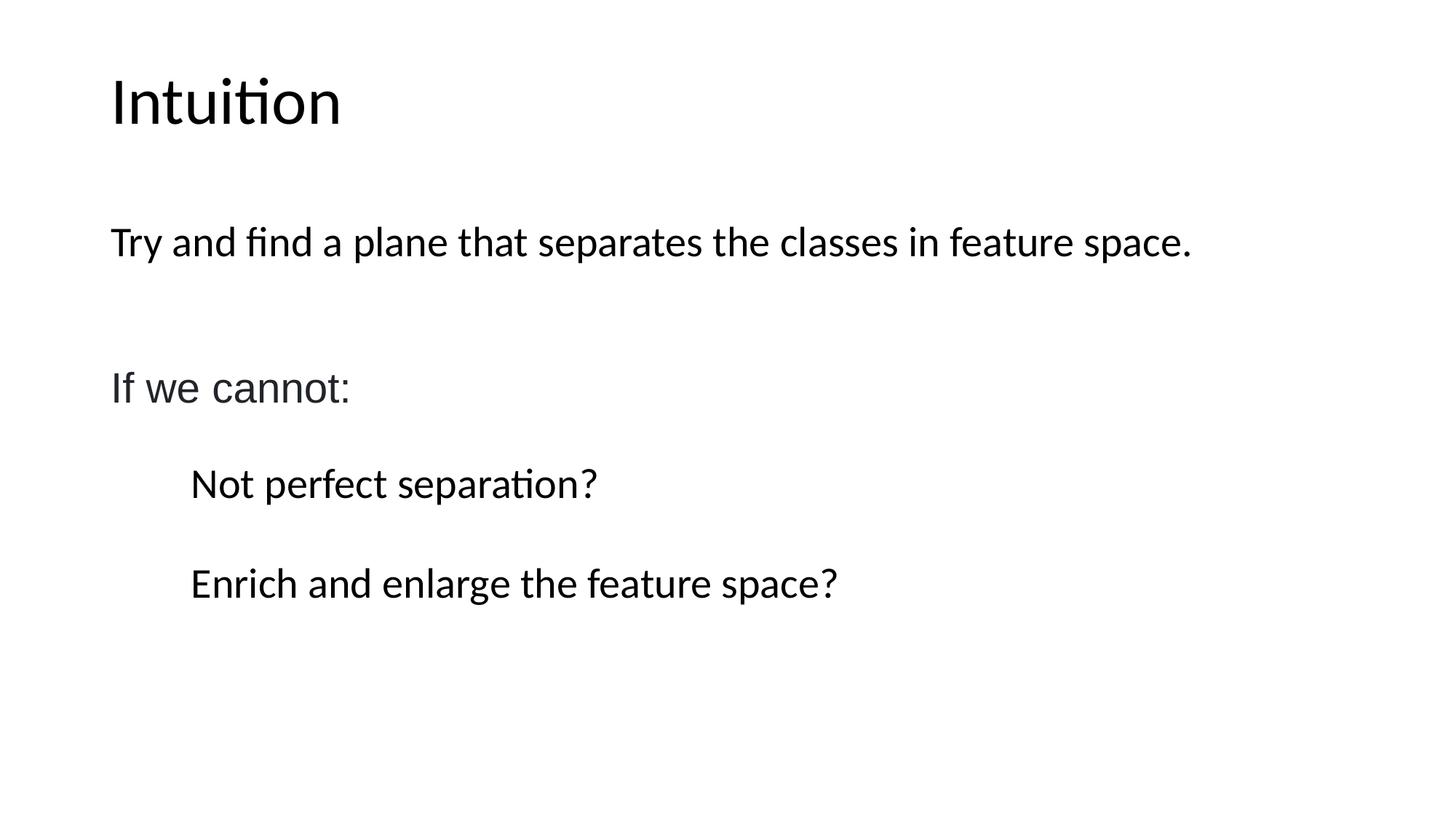

# Intuition
Try and find a plane that separates the classes in feature space.

If we cannot:
Not perfect separation?
Enrich and enlarge the feature space?